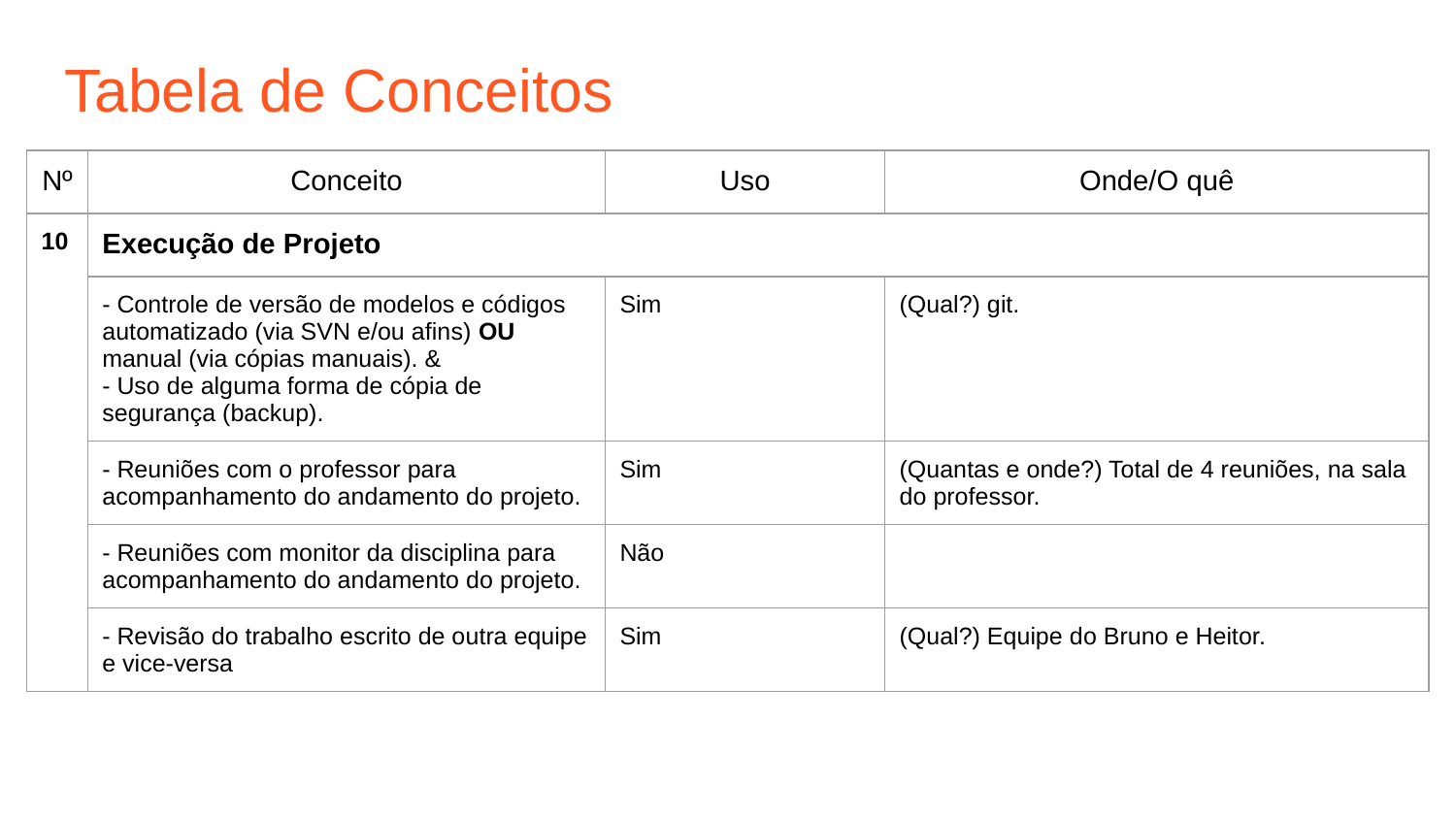

# Tabela de Conceitos
| Nº | Conceito | Uso | Onde/O quê |
| --- | --- | --- | --- |
| 10 | Execução de Projeto |  |  |
|  | - Controle de versão de modelos e códigos automatizado (via SVN e/ou afins) OU manual (via cópias manuais). & - Uso de alguma forma de cópia de segurança (backup). | Sim | (Qual?) git. |
|  | - Reuniões com o professor para acompanhamento do andamento do projeto. | Sim | (Quantas e onde?) Total de 4 reuniões, na sala do professor. |
|  | - Reuniões com monitor da disciplina para acompanhamento do andamento do projeto. | Não |  |
|  | - Revisão do trabalho escrito de outra equipe e vice-versa | Sim | (Qual?) Equipe do Bruno e Heitor. |